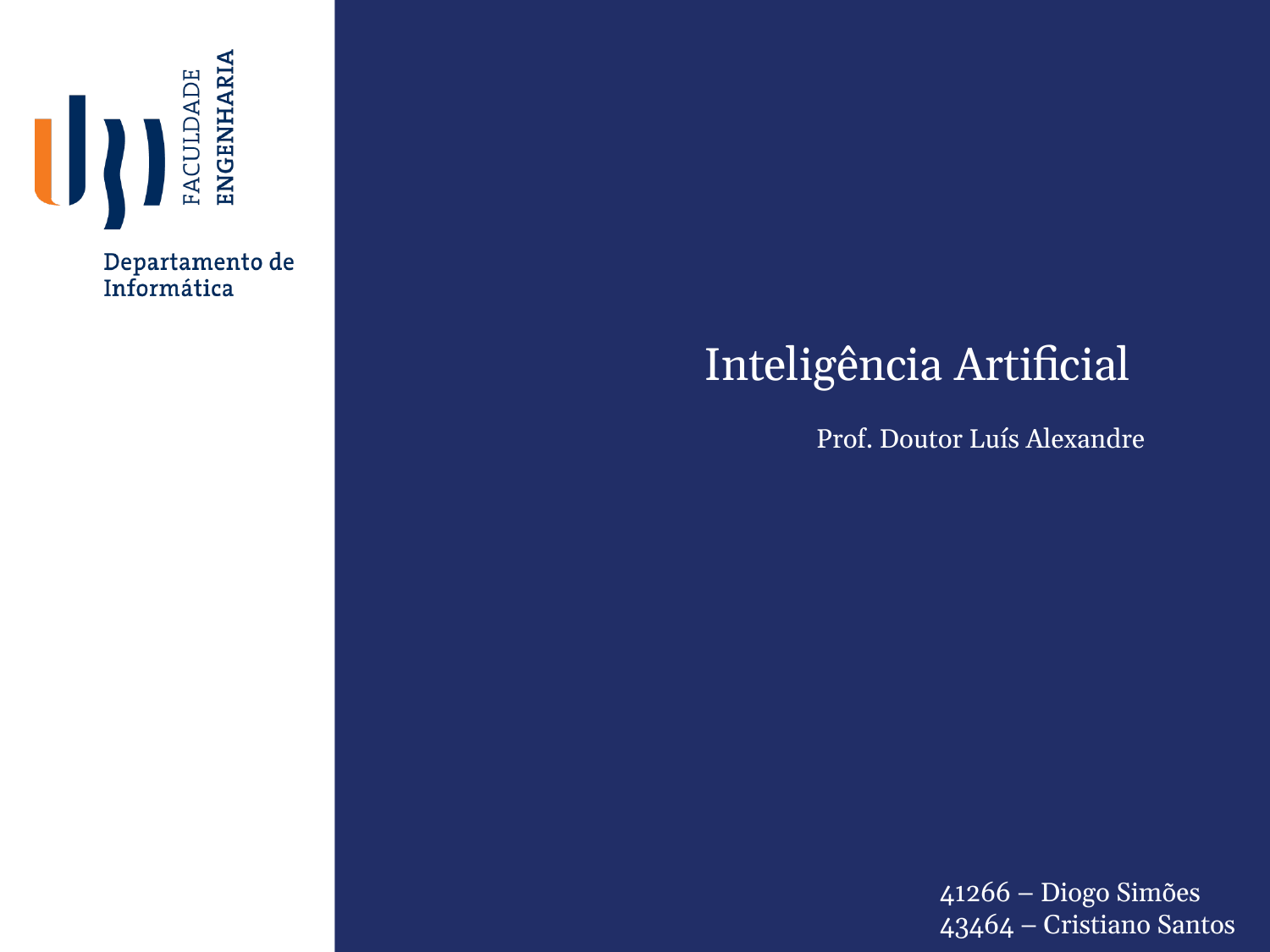

Projeto Prático
Inteligência Artificial
 Prof. Doutor Luís Alexandre

  41266 – Diogo Simões
  43464 – Cristiano Santos